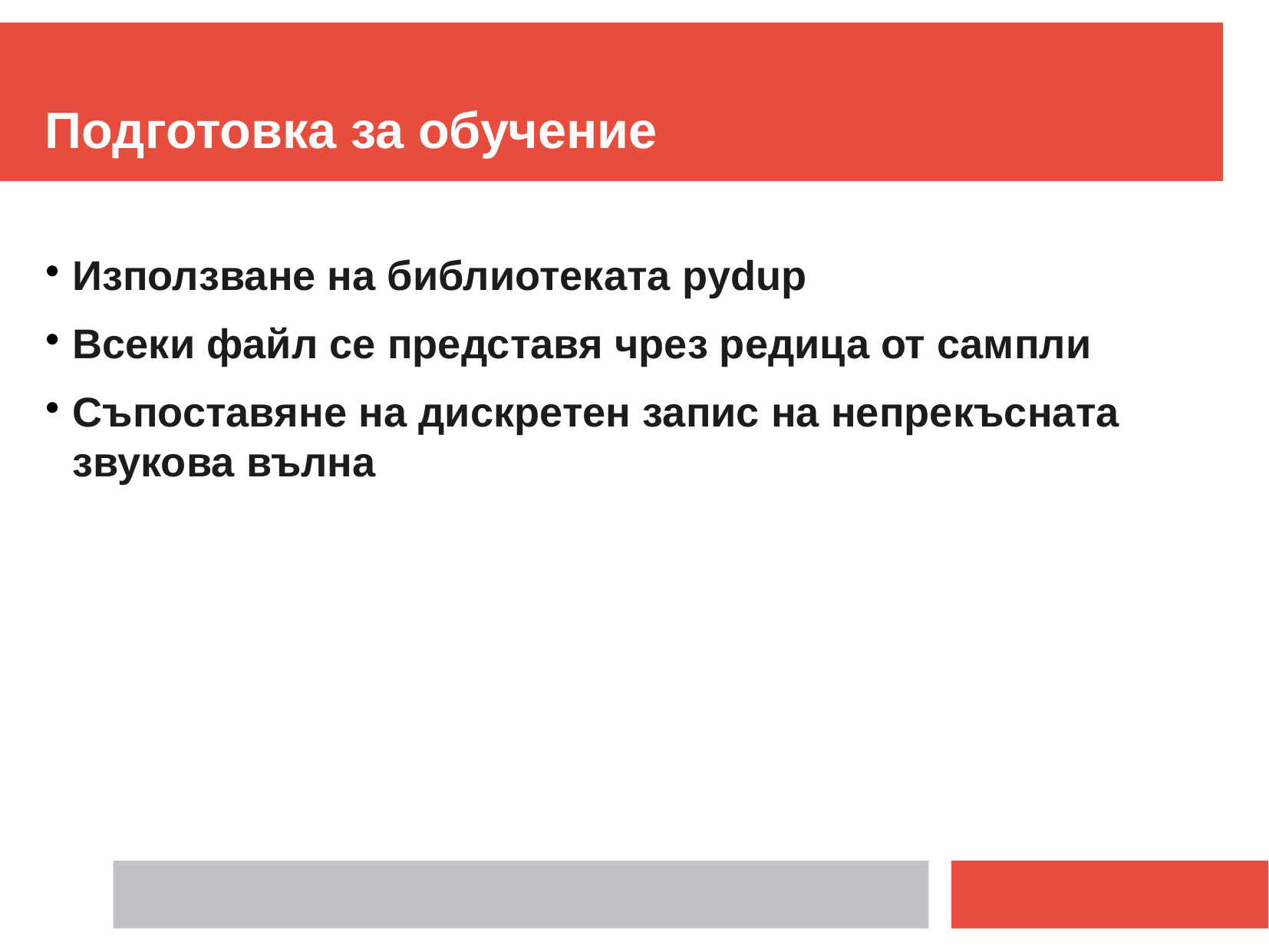

Подготовка за обучение
Използване на библиотеката pydup
Всеки файл се представя чрез редица от сaмпли
Съпоставяне на дискретен запис на непрекъсната звукова вълна